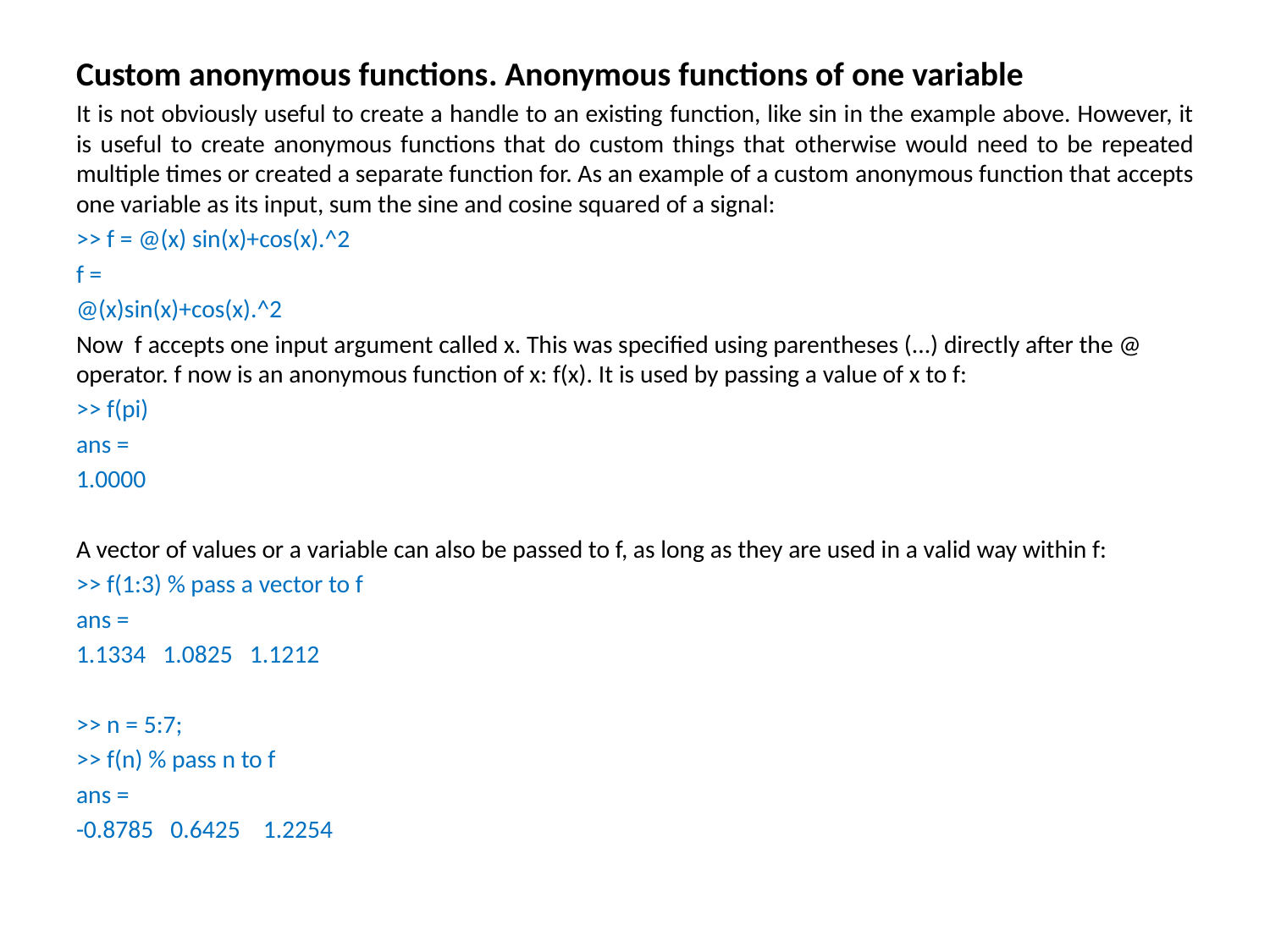

Custom anonymous functions. Anonymous functions of one variable
It is not obviously useful to create a handle to an existing function, like sin in the example above. However, it is useful to create anonymous functions that do custom things that otherwise would need to be repeated multiple times or created a separate function for. As an example of a custom anonymous function that accepts one variable as its input, sum the sine and cosine squared of a signal:
>> f = @(x) sin(x)+cos(x).^2
f =
@(x)sin(x)+cos(x).^2
Now  f accepts one input argument called x. This was specified using parentheses (...) directly after the @ operator. f now is an anonymous function of x: f(x). It is used by passing a value of x to f:
>> f(pi)
ans =
1.0000

A vector of values or a variable can also be passed to f, as long as they are used in a valid way within f:
>> f(1:3) % pass a vector to f
ans =
1.1334   1.0825   1.1212

>> n = 5:7;
>> f(n) % pass n to f
ans =
-0.8785   0.6425    1.2254